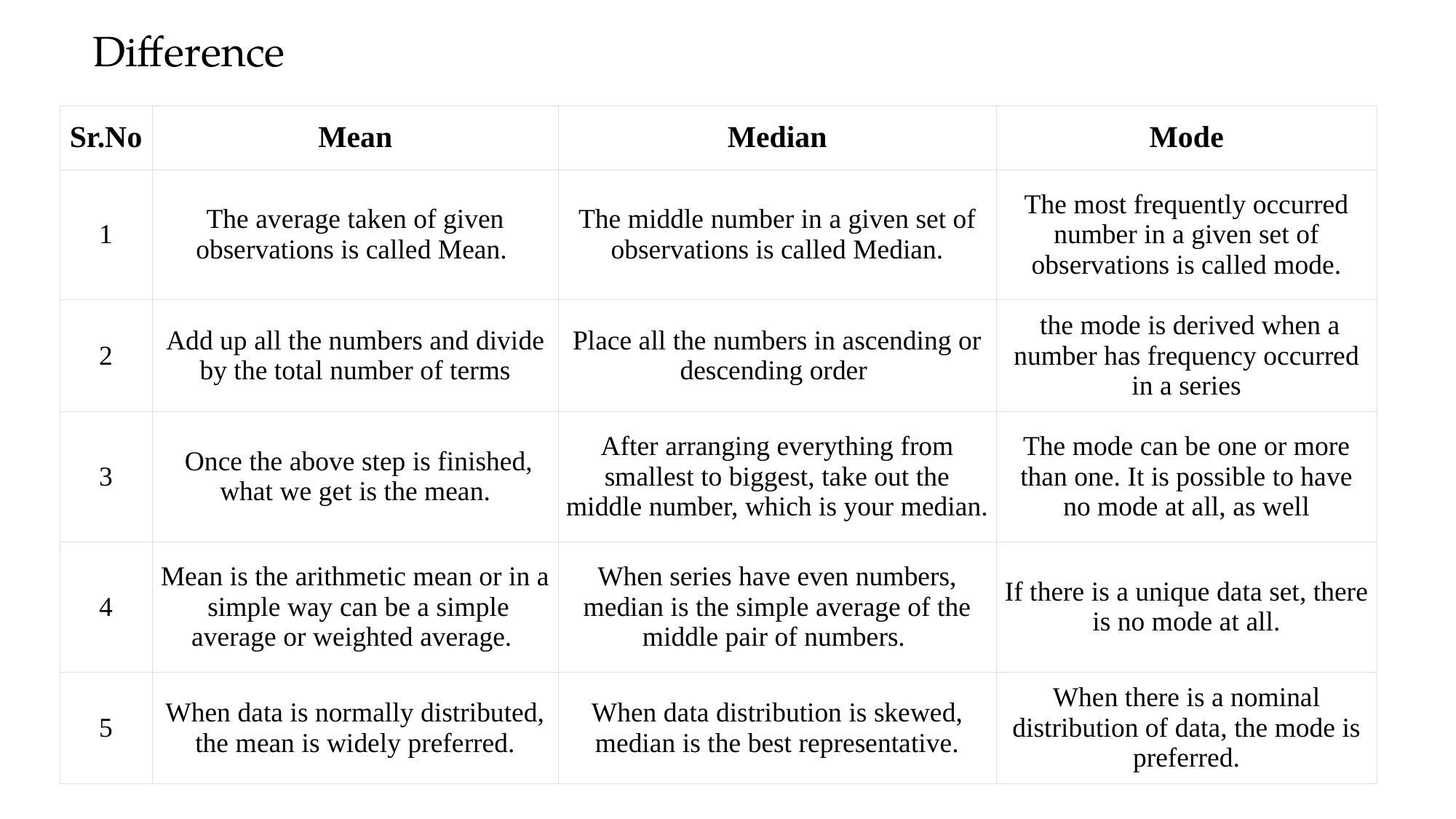

Difference
| Sr.No | Mean | Median | Mode |
| --- | --- | --- | --- |
| 1 | The average taken of given observations is called Mean. | The middle number in a given set of observations is called Median. | The most frequently occurred number in a given set of observations is called mode. |
| 2 | Add up all the numbers and divide by the total number of terms | Place all the numbers in ascending or descending order | the mode is derived when a number has frequency occurred in a series |
| 3 | Once the above step is finished, what we get is the mean. | After arranging everything from smallest to biggest, take out the middle number, which is your median. | The mode can be one or more than one. It is possible to have no mode at all, as well |
| 4 | Mean is the arithmetic mean or in a  simple way can be a simple average or weighted average. | When series have even numbers, median is the simple average of the middle pair of numbers. | If there is a unique data set, there is no mode at all. |
| 5 | When data is normally distributed, the mean is widely preferred. | When data distribution is skewed, median is the best representative. | When there is a nominal distribution of data, the mode is preferred. |